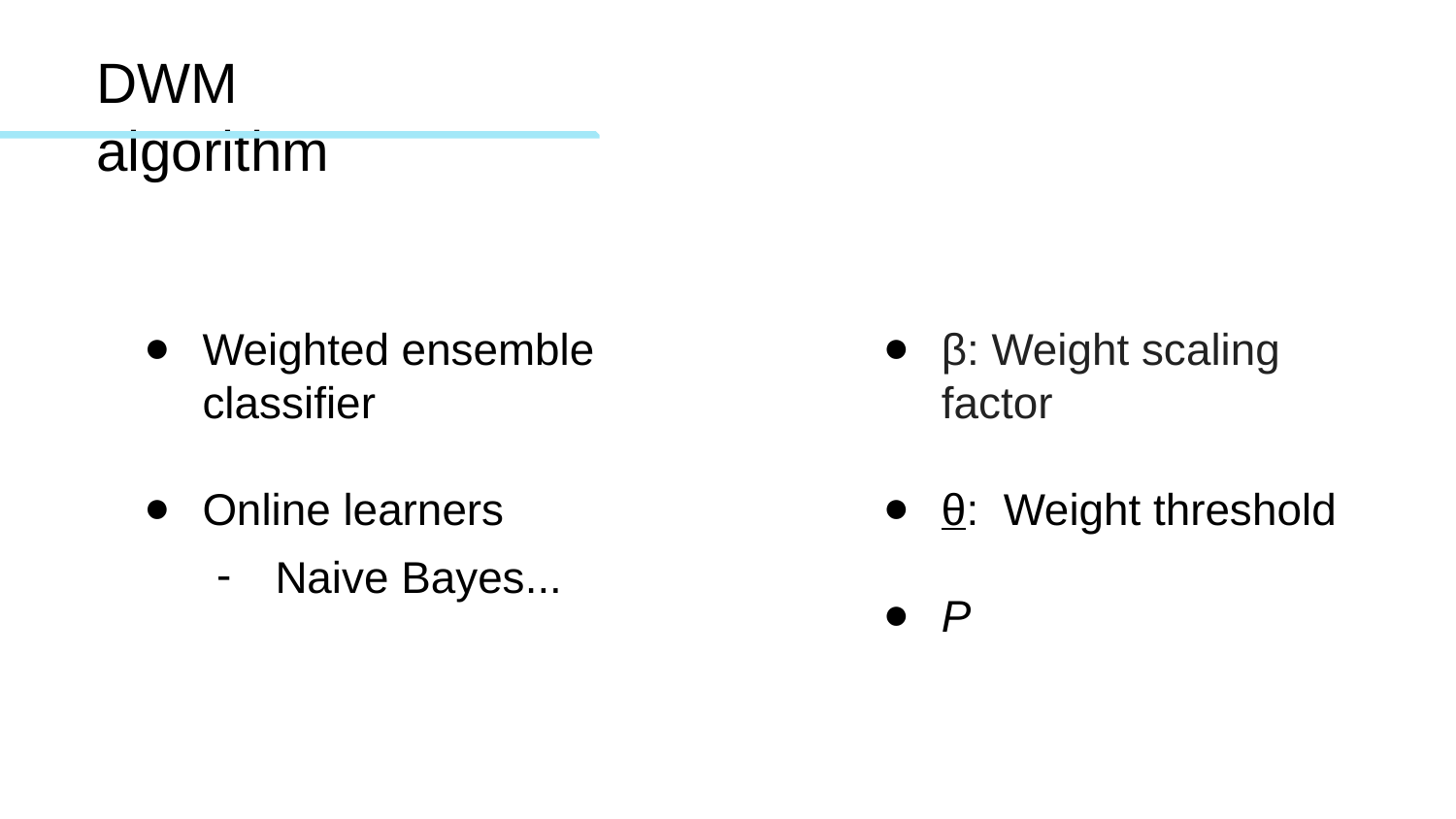

DWM algorithm

Weighted ensemble classifier

Online learners

Naive Bayes...
β: Weight scaling factor

θ:  Weight threshold

P